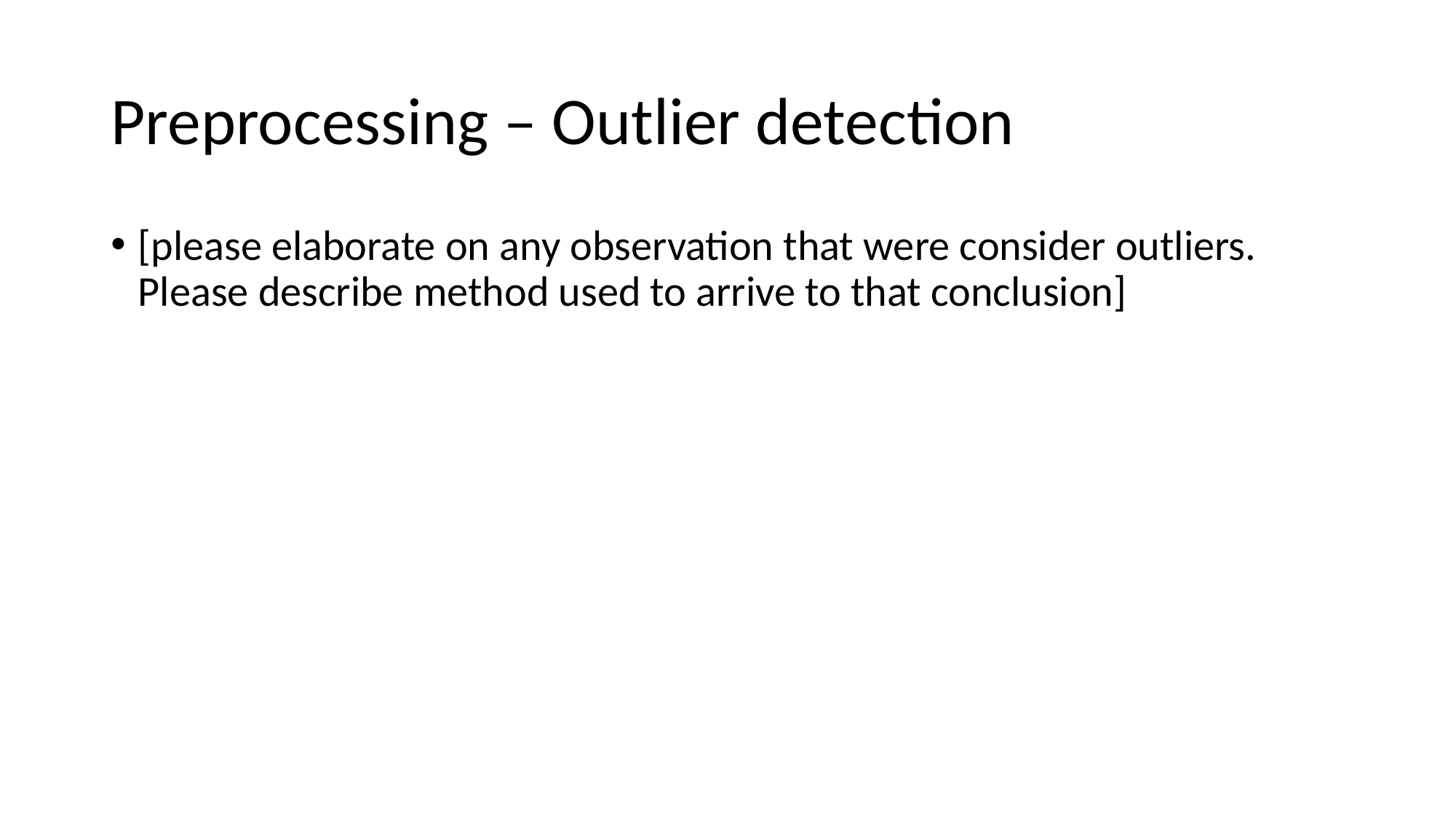

# Preprocessing – Outlier detection
[please elaborate on any observation that were consider outliers. Please describe method used to arrive to that conclusion]